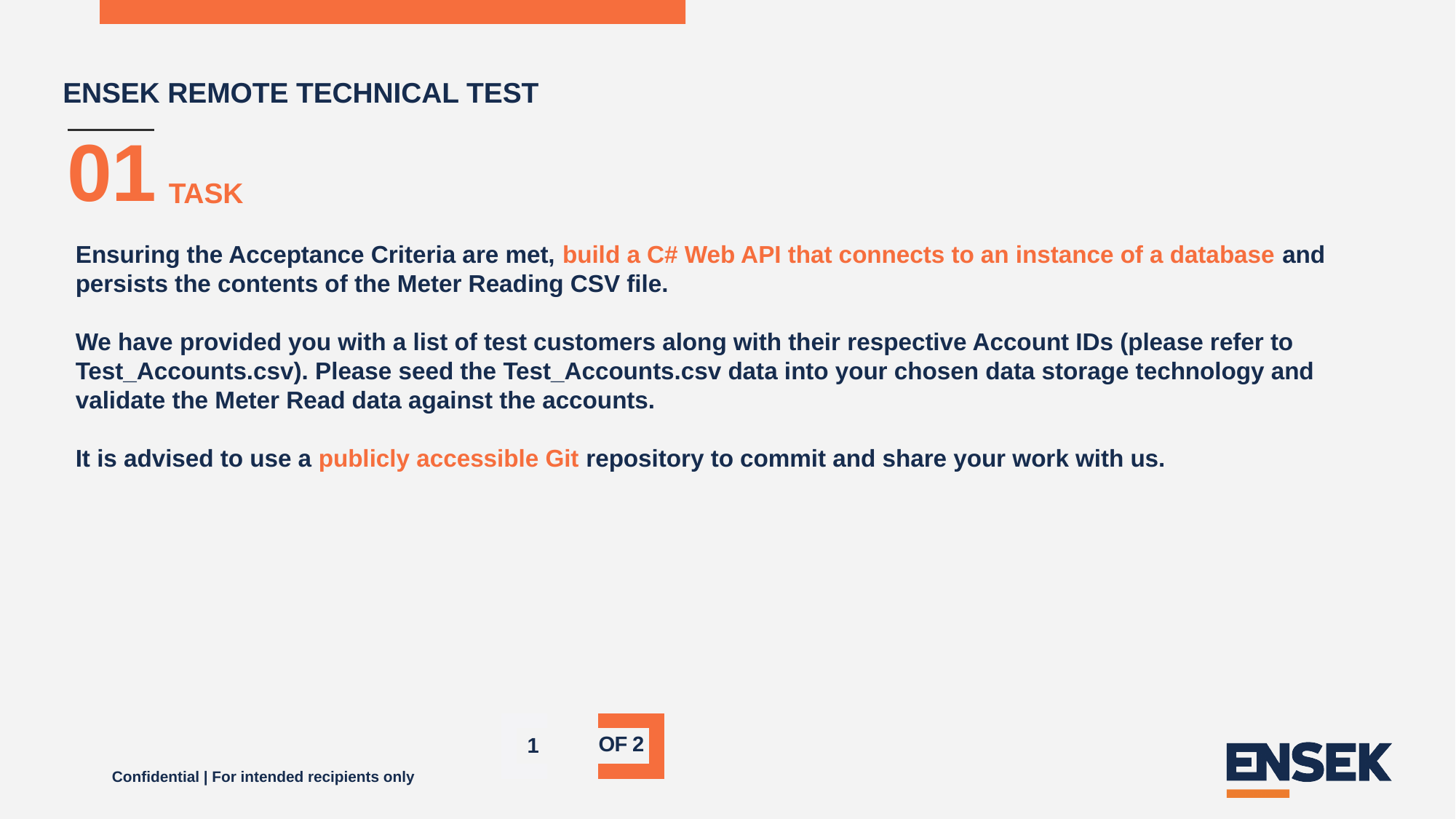

ENSEK REMOTE TECHNICAL TEST
01
TASK
Ensuring the Acceptance Criteria are met, build a C# Web API that connects to an instance of a database and persists the contents of the Meter Reading CSV file.

We have provided you with a list of test customers along with their respective Account IDs (please refer to Test_Accounts.csv). Please seed the Test_Accounts.csv data into your chosen data storage technology and validate the Meter Read data against the accounts.

It is advised to use a publicly accessible Git repository to commit and share your work with us.

Of 2
1